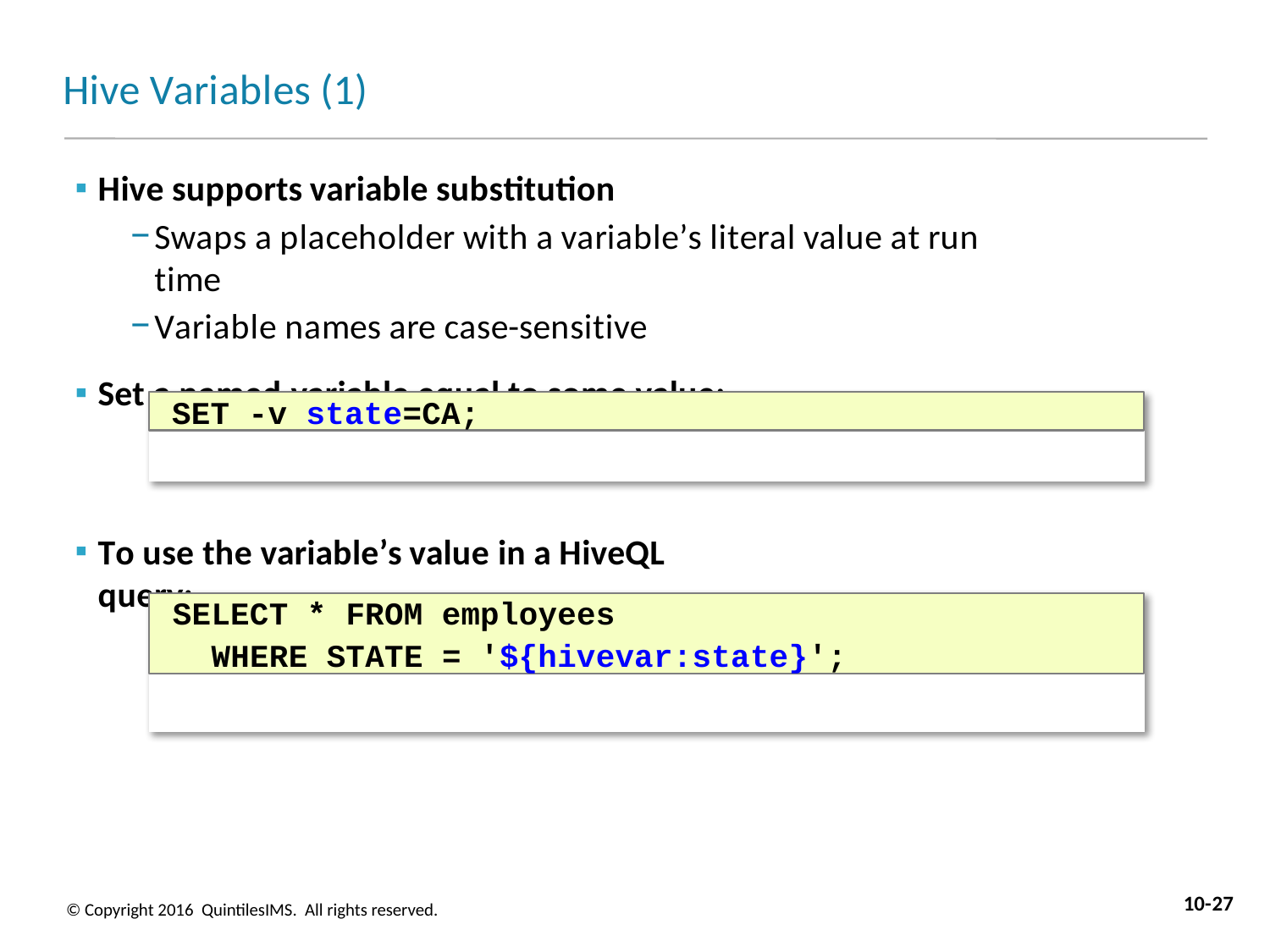

# Hive Variables (1)
Hive supports variable substitution
Swaps a placeholder with a variable’s literal value at run time
Variable names are case-sensitive
Set a named variable equal to some value:

SET -v state=CA;

To use the variable’s value in a HiveQL query:

SELECT * FROM employees
WHERE STATE = '${hivevar:state}';

10-27
© Copyright 2016  QuintilesIMS.  All rights reserved.